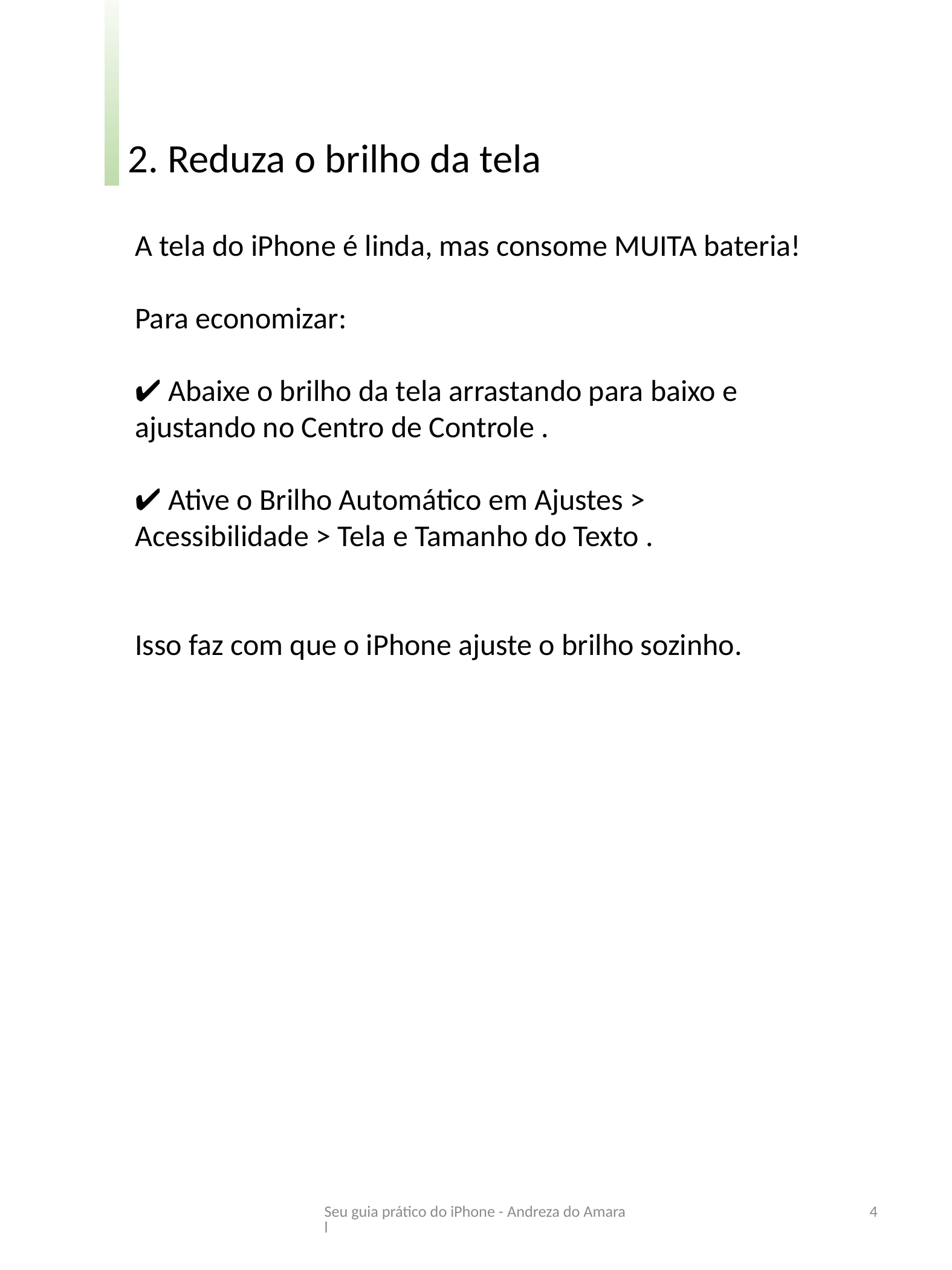

2. Reduza o brilho da tela
A tela do iPhone é linda, mas consome MUITA bateria!

Para economizar:

✔️ Abaixe o brilho da tela arrastando para baixo e ajustando no Centro de Controle .

✔️ Ative o Brilho Automático em Ajustes > Acessibilidade > Tela e Tamanho do Texto .

Isso faz com que o iPhone ajuste o brilho sozinho.
Seu guia prático do iPhone - Andreza do Amaral
4